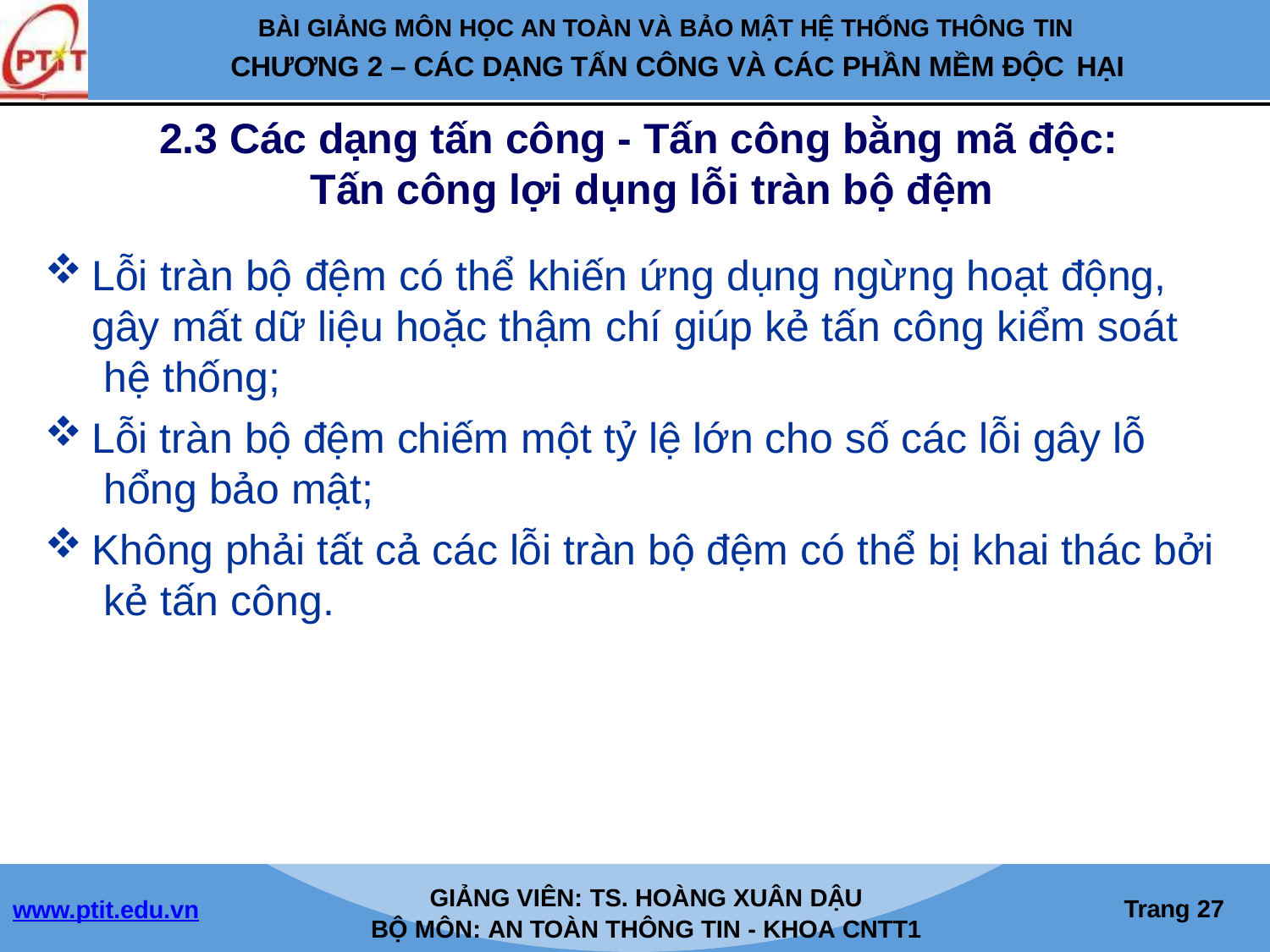

BÀI GIẢNG MÔN HỌC AN TOÀN VÀ BẢO MẬT HỆ THỐNG THÔNG TIN
CHƯƠNG 2 – CÁC DẠNG TẤN CÔNG VÀ CÁC PHẦN MỀM ĐỘC HẠI
2.3 Các dạng tấn công - Tấn công bằng mã độc:  Tấn công lợi dụng lỗi tràn bộ đệm
Lỗi tràn bộ đệm có thể khiến ứng dụng ngừng hoạt động,  gây mất dữ liệu hoặc thậm chí giúp kẻ tấn công kiểm soát  hệ thống;
Lỗi tràn bộ đệm chiếm một tỷ lệ lớn cho số các lỗi gây lỗ  hổng bảo mật;
Không phải tất cả các lỗi tràn bộ đệm có thể bị khai thác bởi  kẻ tấn công.
GIẢNG VIÊN: TS. HOÀNG XUÂN DẬU
BỘ MÔN: AN TOÀN THÔNG TIN - KHOA CNTT1
Trang 27
www.ptit.edu.vn